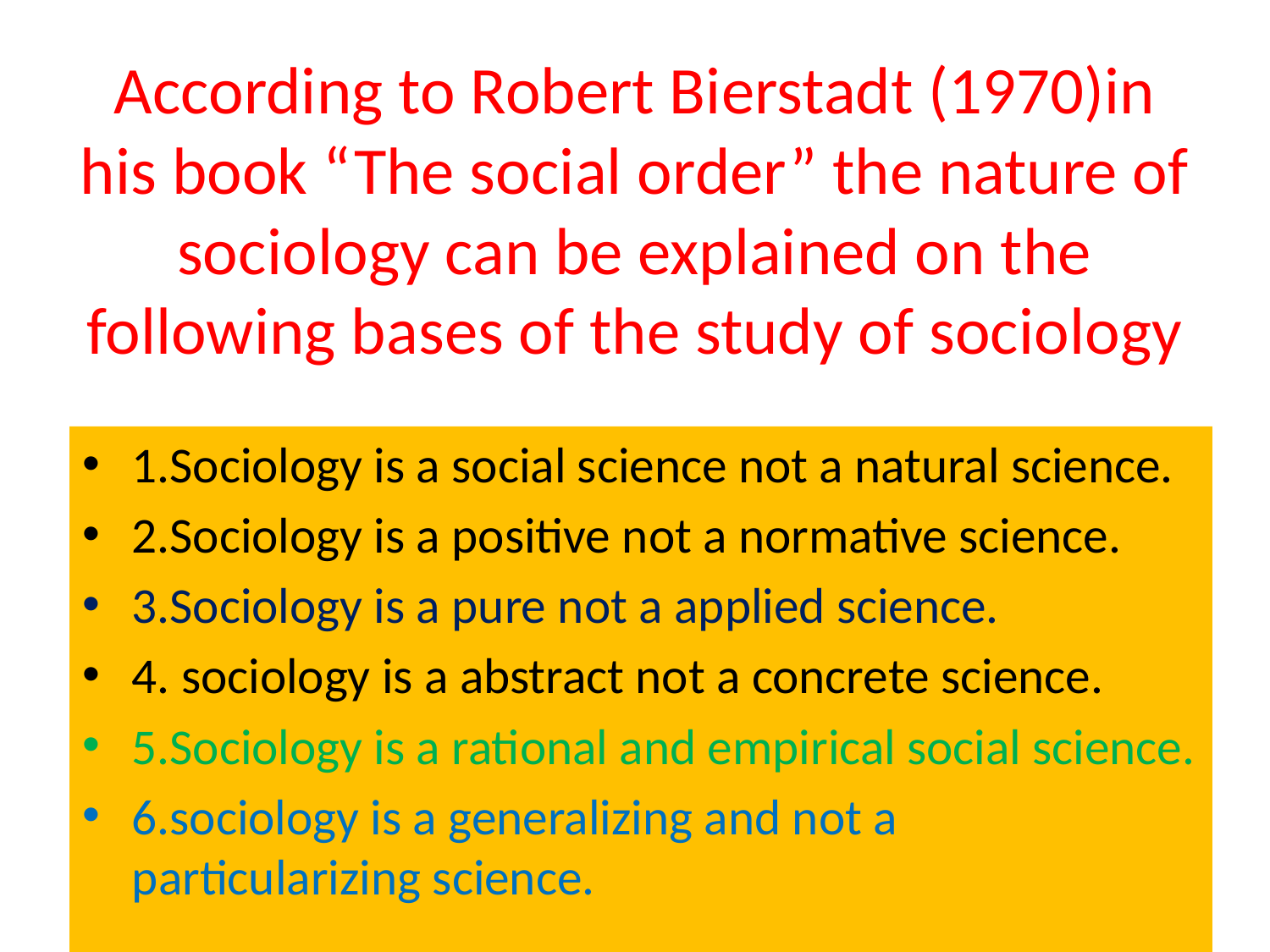

# According to Robert Bierstadt (1970)in his book “The social order” the nature of sociology can be explained on the following bases of the study of sociology
1.Sociology is a social science not a natural science.
2.Sociology is a positive not a normative science.
3.Sociology is a pure not a applied science.
4. sociology is a abstract not a concrete science.
5.Sociology is a rational and empirical social science.
6.sociology is a generalizing and not a particularizing science.